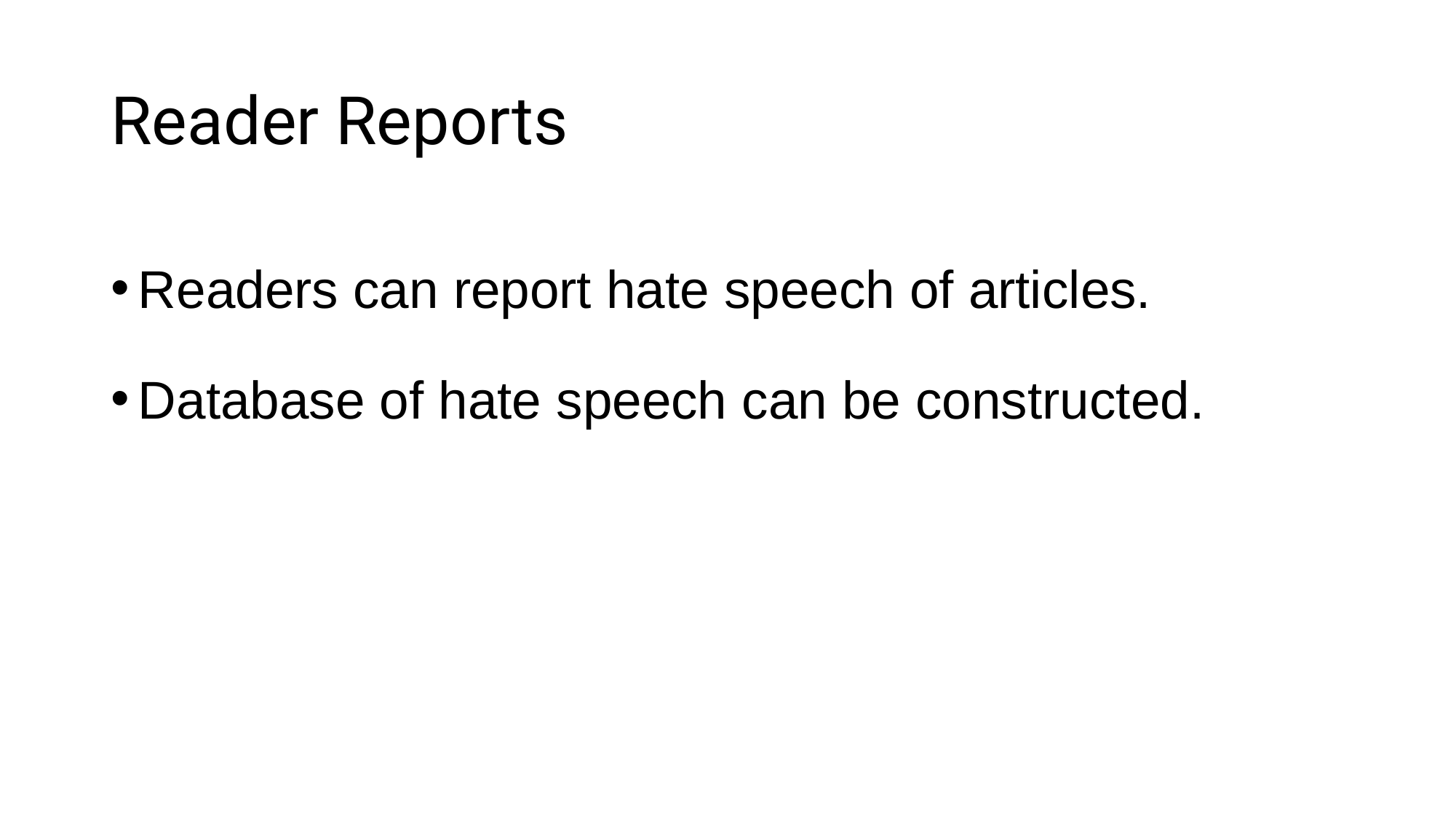

# Reader Reports
Readers can report hate speech of articles.
Database of hate speech can be constructed.